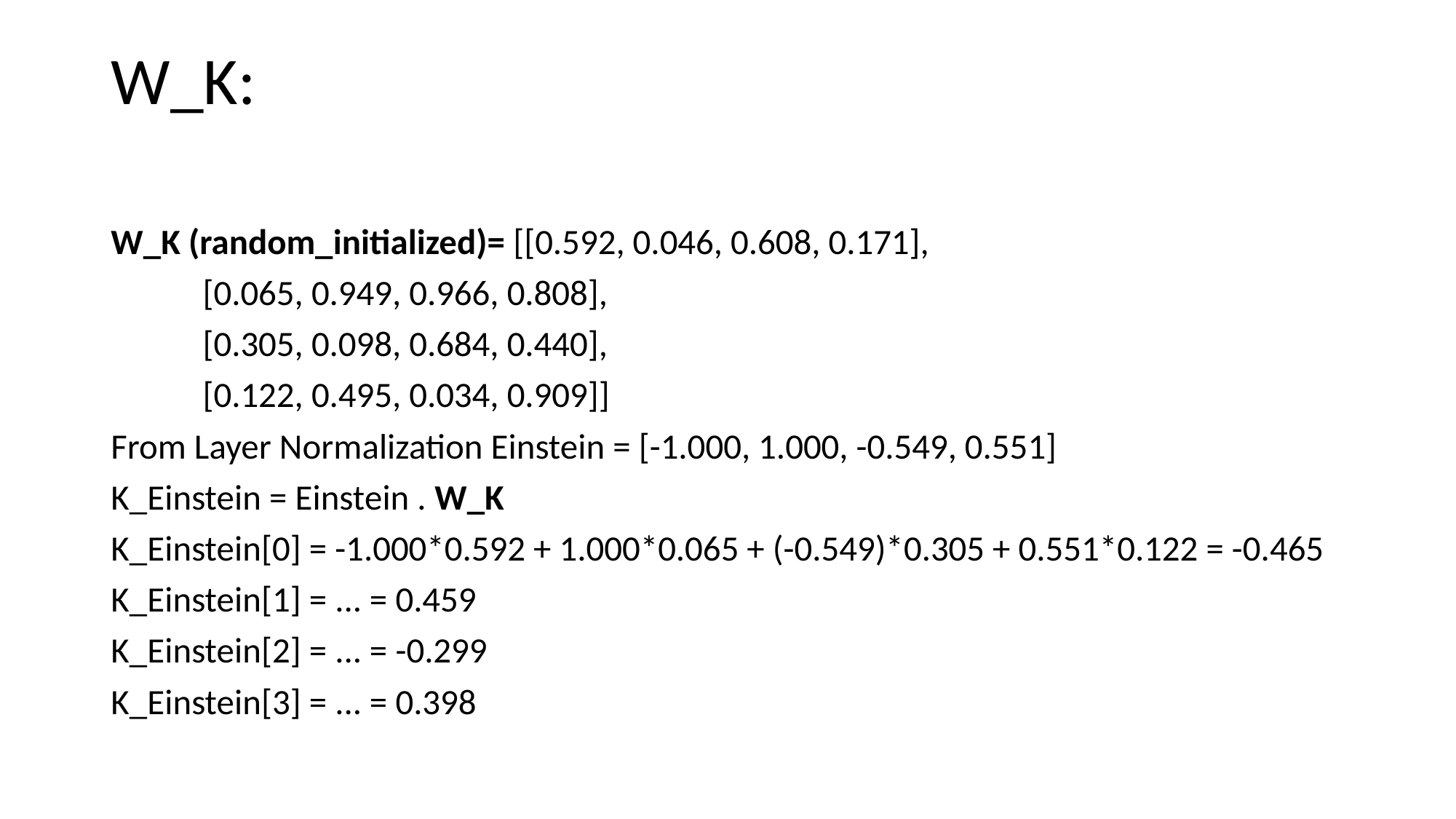

# W_K:
W_K (random_initialized)= [[0.592, 0.046, 0.608, 0.171],
				[0.065, 0.949, 0.966, 0.808],
				[0.305, 0.098, 0.684, 0.440],
				[0.122, 0.495, 0.034, 0.909]]
From Layer Normalization Einstein = [-1.000, 1.000, -0.549, 0.551]
K_Einstein = Einstein . W_K
K_Einstein[0] = -1.000*0.592 + 1.000*0.065 + (-0.549)*0.305 + 0.551*0.122 = -0.465
K_Einstein[1] = ... = 0.459
K_Einstein[2] = ... = -0.299
K_Einstein[3] = ... = 0.398